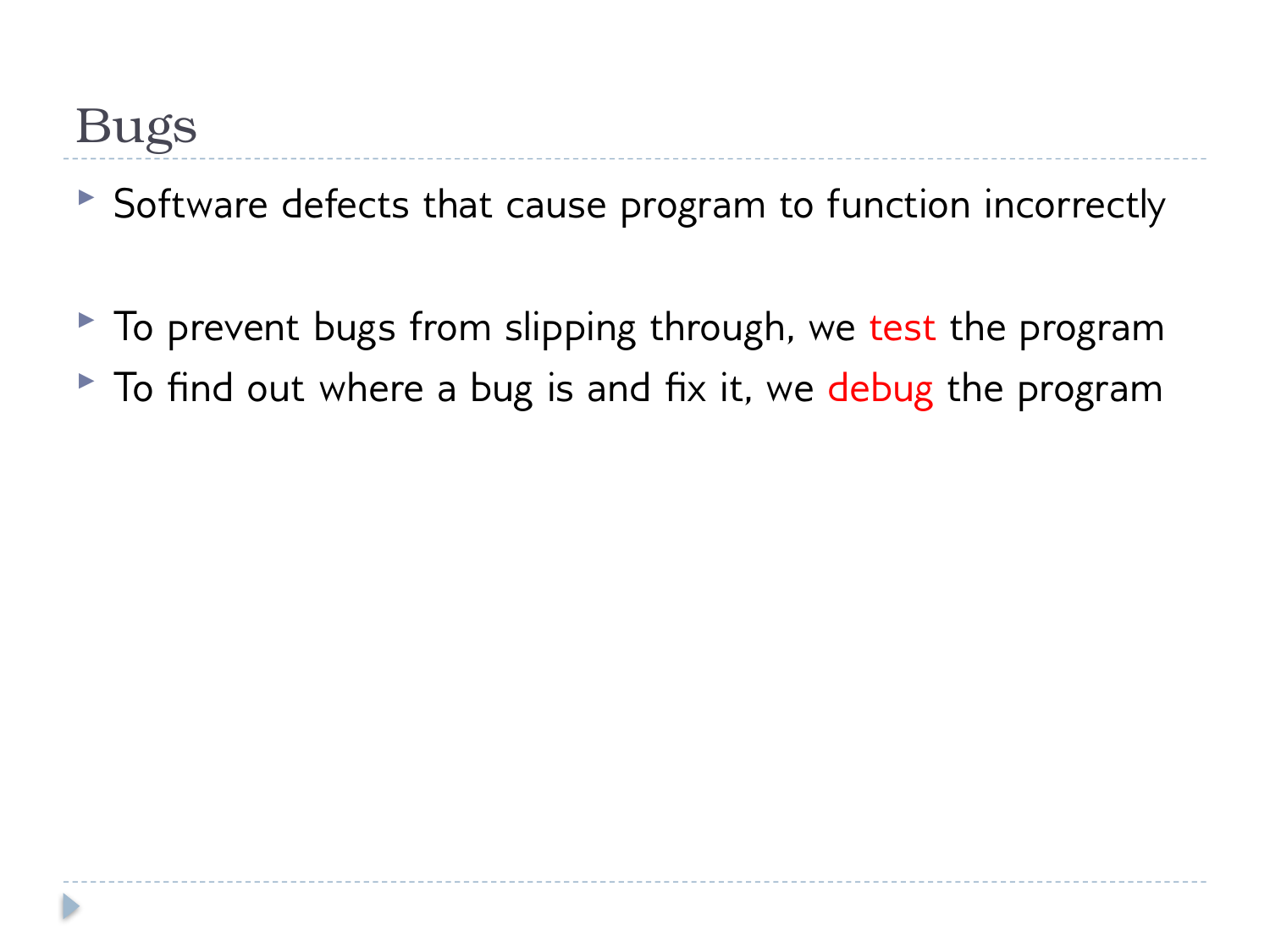

# Bugs
Software defects that cause program to function incorrectly

To prevent bugs from slipping through, we test the program
To find out where a bug is and fix it, we debug the program